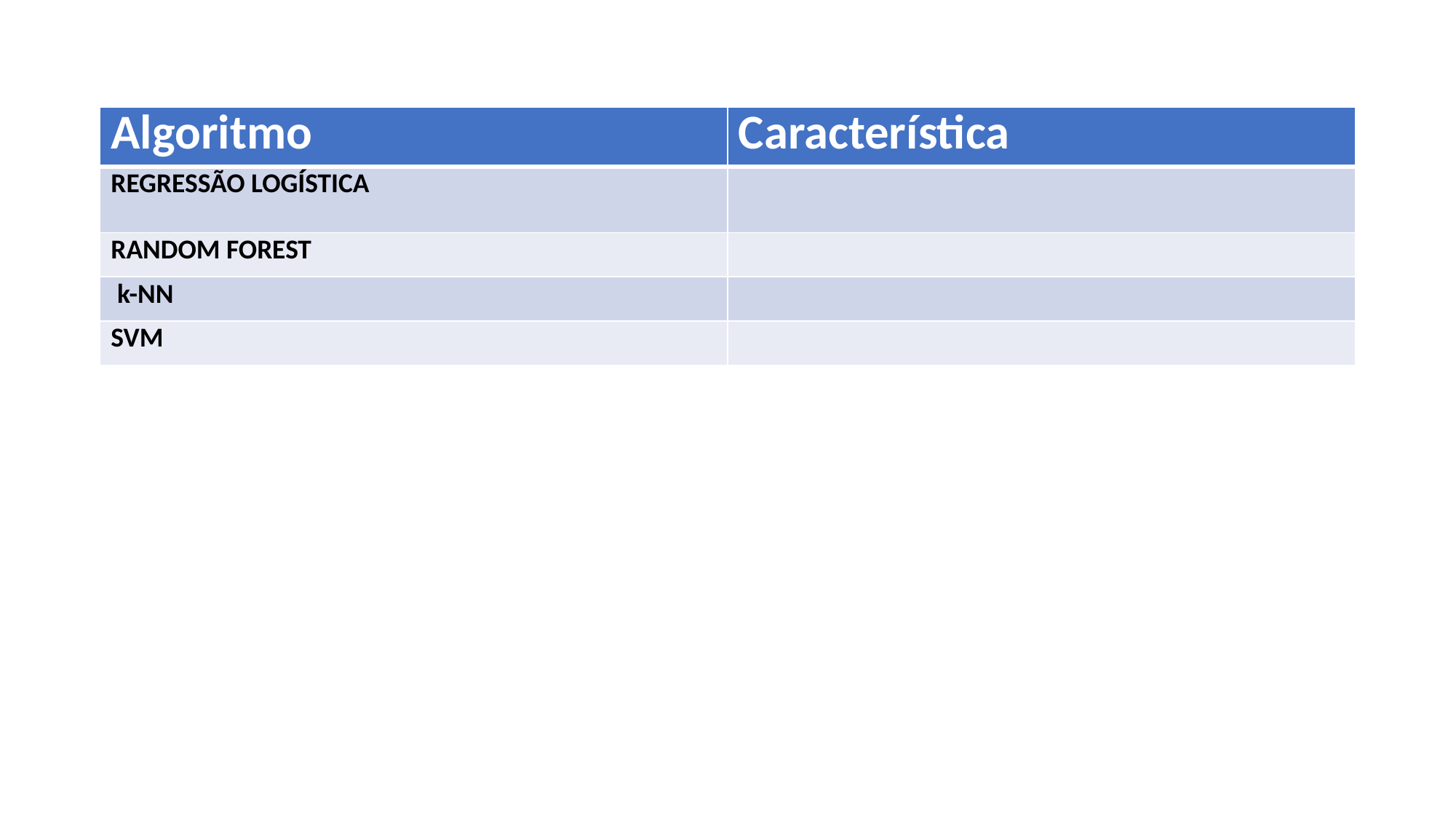

| Algoritmo | Característica |
| --- | --- |
| REGRESSÃO LOGÍSTICA |  |
| RANDOM FOREST |  |
| k-NN |  |
| SVM |  |